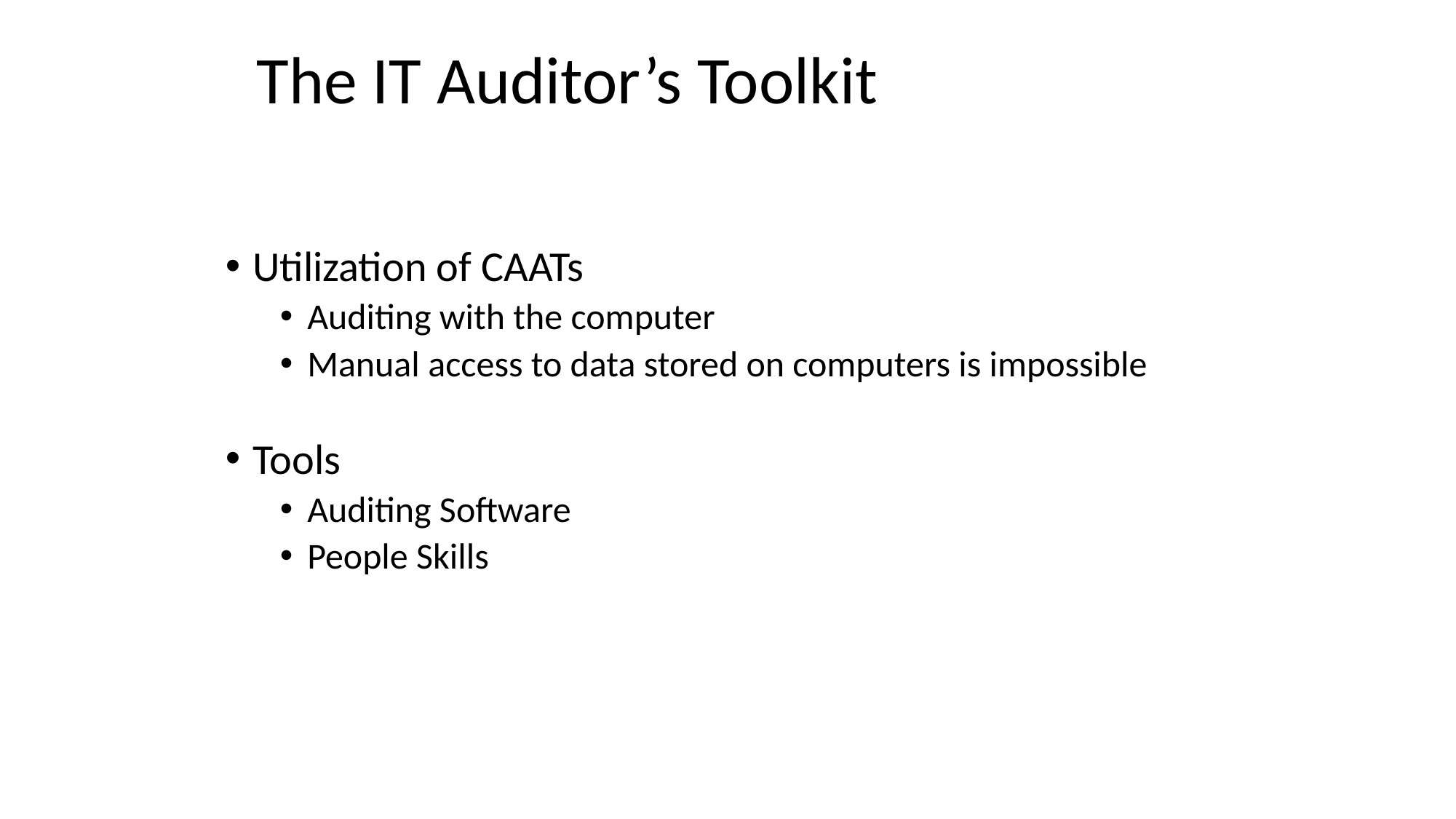

# The IT Auditor’s Toolkit
Utilization of CAATs
Auditing with the computer
Manual access to data stored on computers is impossible

Tools
Auditing Software
People Skills